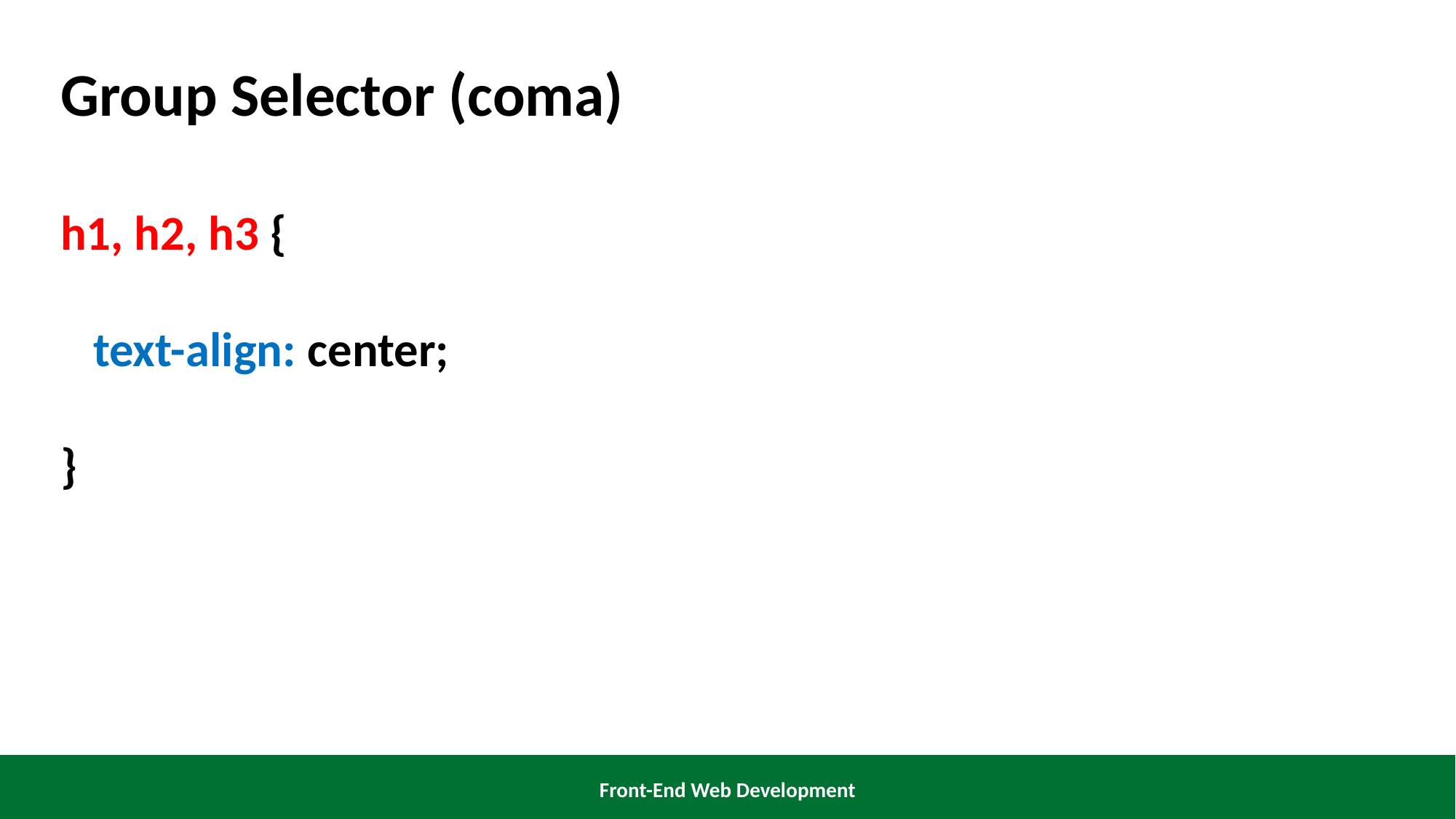

Group Selector (coma)

h1, h2, h3 {

   text-align: center;

}